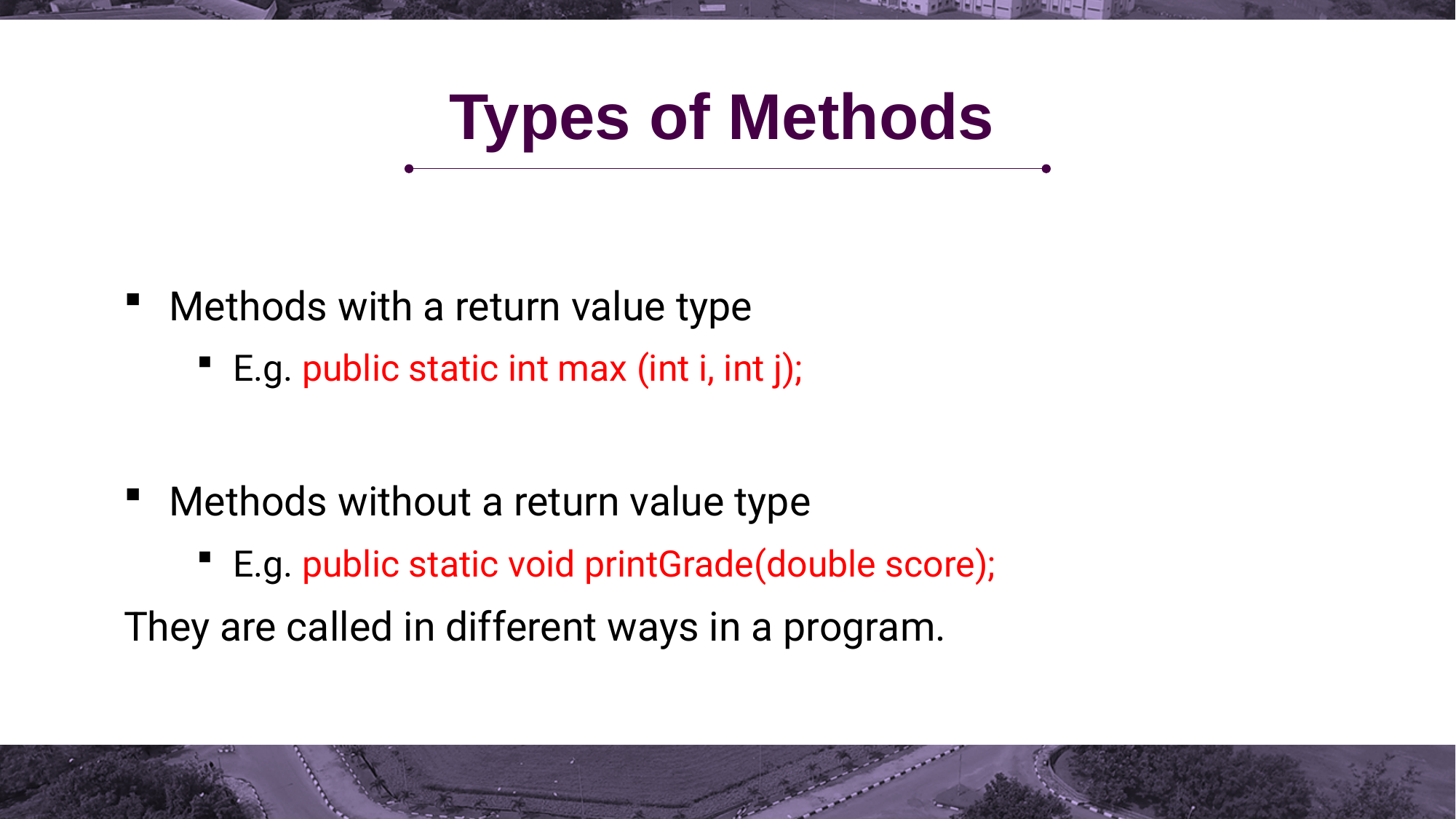

# Types of Methods
Methods with a return value type
E.g. public static int max (int i, int j);

Methods without a return value type
E.g. public static void printGrade(double score);
They are called in different ways in a program.